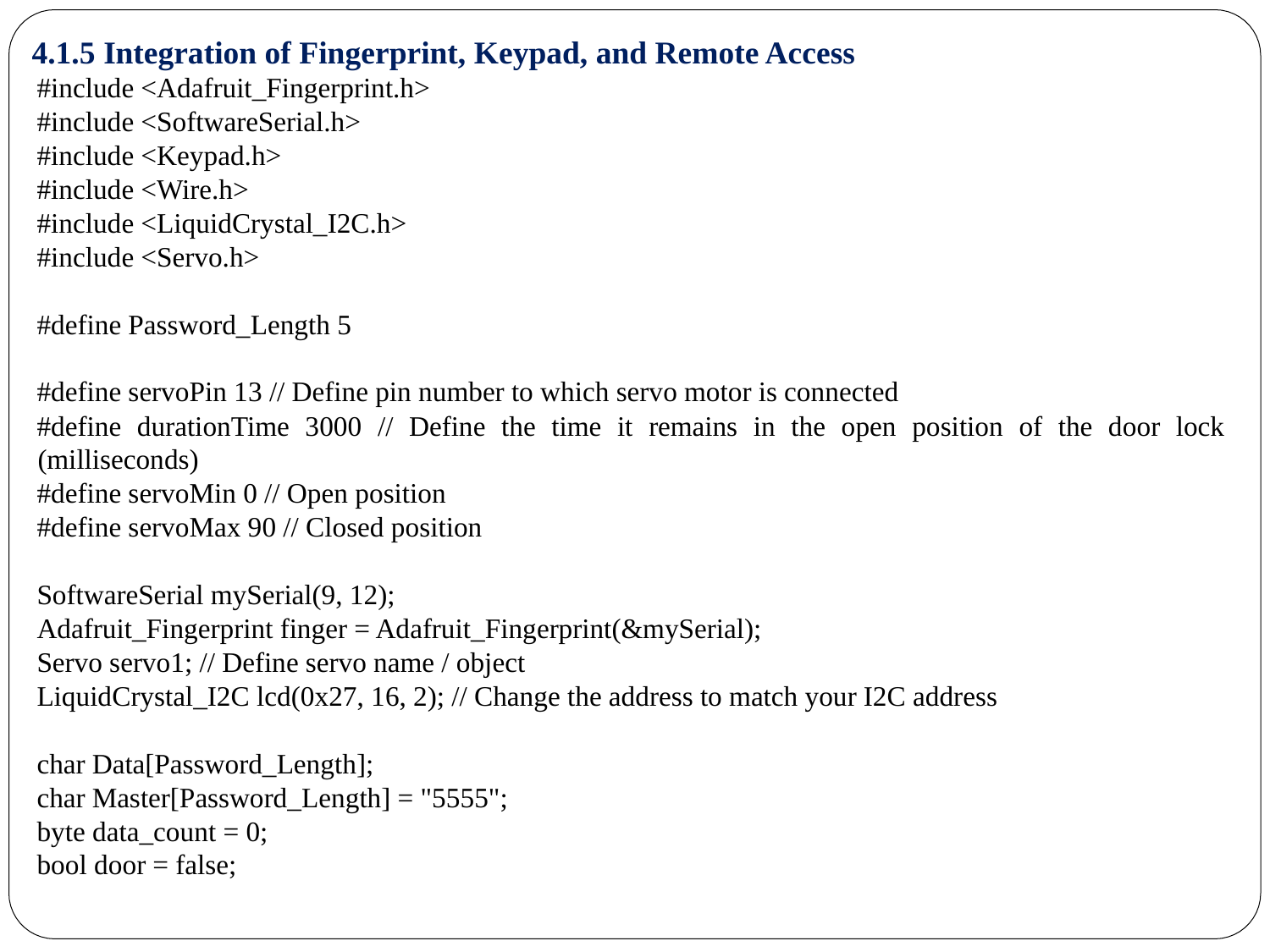

4.1.5 Integration of Fingerprint, Keypad, and Remote Access
#include <Adafruit_Fingerprint.h>
#include <SoftwareSerial.h>
#include <Keypad.h>
#include <Wire.h>
#include <LiquidCrystal_I2C.h>
#include <Servo.h>

#define Password_Length 5

#define servoPin 13 // Define pin number to which servo motor is connected
#define durationTime 3000 // Define the time it remains in the open position of the door lock (milliseconds)
#define servoMin 0 // Open position
#define servoMax 90 // Closed position

SoftwareSerial mySerial(9, 12);
Adafruit_Fingerprint finger = Adafruit_Fingerprint(&mySerial);
Servo servo1; // Define servo name / object
LiquidCrystal_I2C lcd(0x27, 16, 2); // Change the address to match your I2C address

char Data[Password_Length];
char Master[Password_Length] = "5555";
byte data_count = 0;
bool door = false;